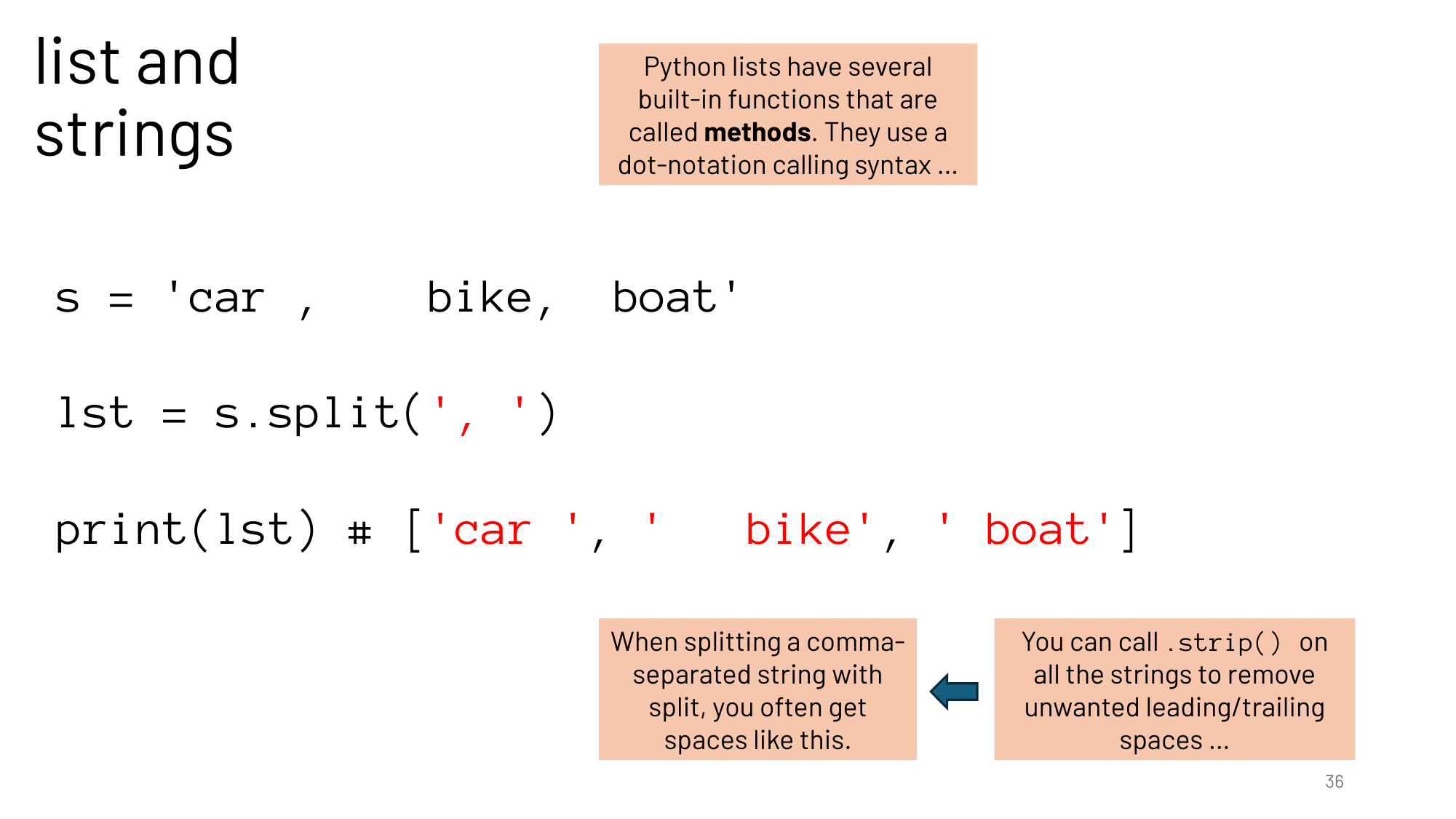

# list and strings
Python lists have several built-in functions that are called methods. They use a dot-notation calling syntax …
s = 'car ,    bike,  boat'
lst = s.split(', ')
print(lst) # ['car ', '   bike', ' boat']

When splitting a comma-separated string with split, you often get spaces like this.
You can call .strip() on all the strings to remove unwanted leading/trailing spaces …

36